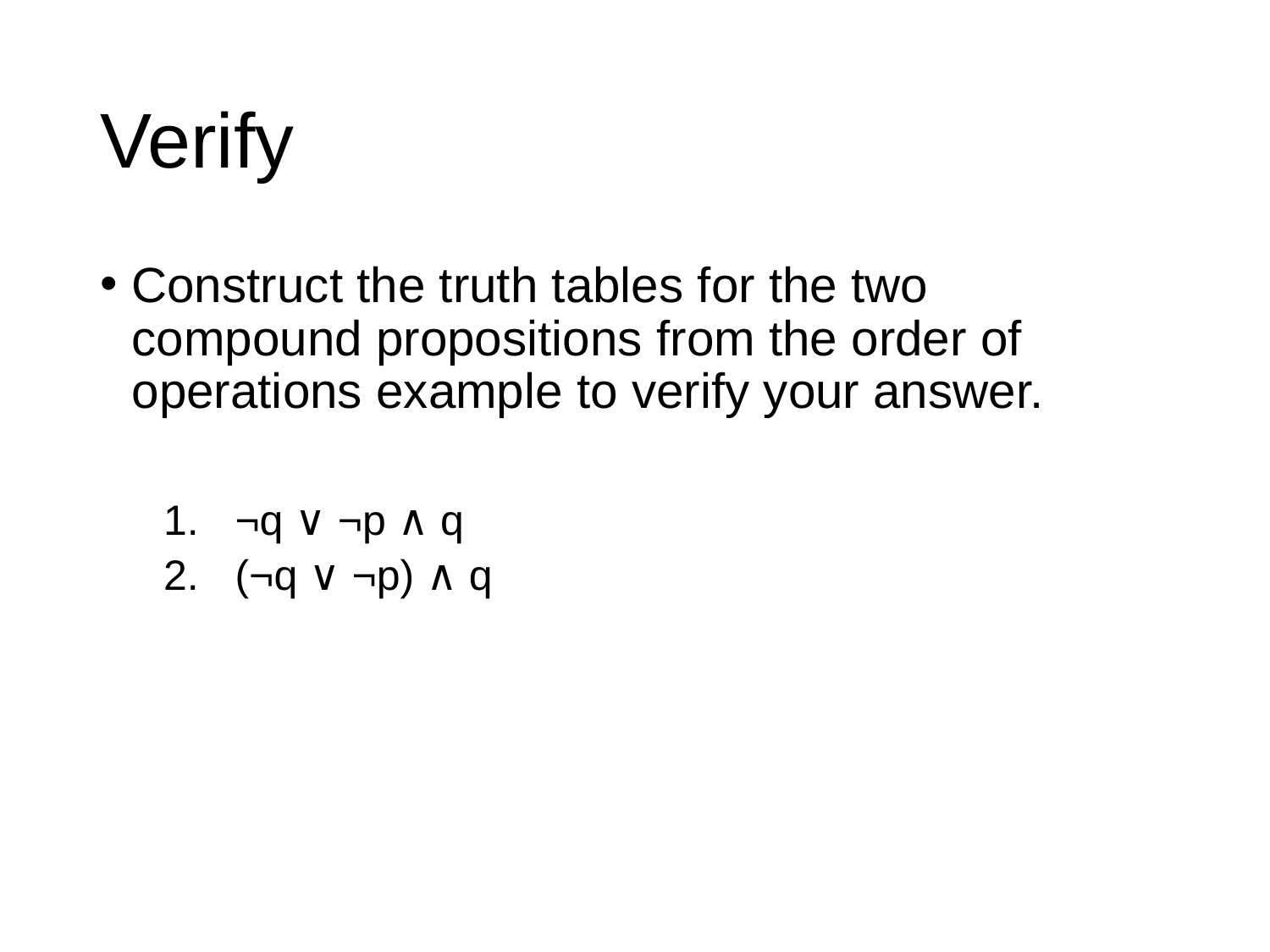

# Verify
Construct the truth tables for the two compound propositions from the order of operations example to verify your answer.

¬q ∨ ¬p ∧ q
(¬q ∨ ¬p) ∧ q